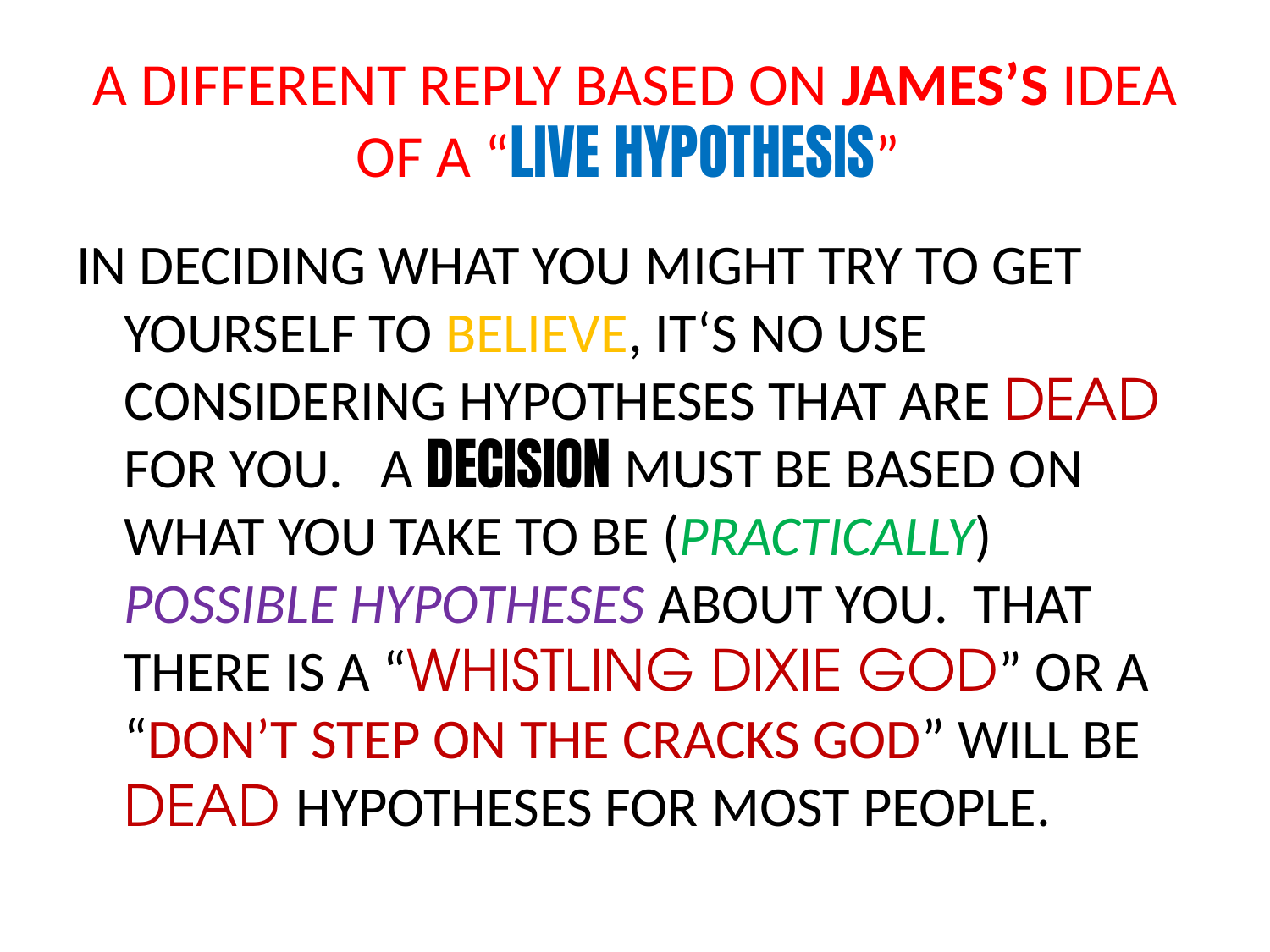

# A DIFFERENT REPLY BASED ON JAMES’S IDEA OF A “LIVE HYPOTHESIS”
IN DECIDING WHAT YOU MIGHT TRY TO GET YOURSELF TO BELIEVE, IT‘S NO USE CONSIDERING HYPOTHESES THAT ARE DEAD FOR YOU.   A DECISION MUST BE BASED ON WHAT YOU TAKE TO BE (PRACTICALLY) POSSIBLE HYPOTHESES ABOUT YOU.  THAT THERE IS A “WHISTLING DIXIE GOD” OR A “DON’T STEP ON THE CRACKS GOD” WILL BE DEAD HYPOTHESES FOR MOST PEOPLE.